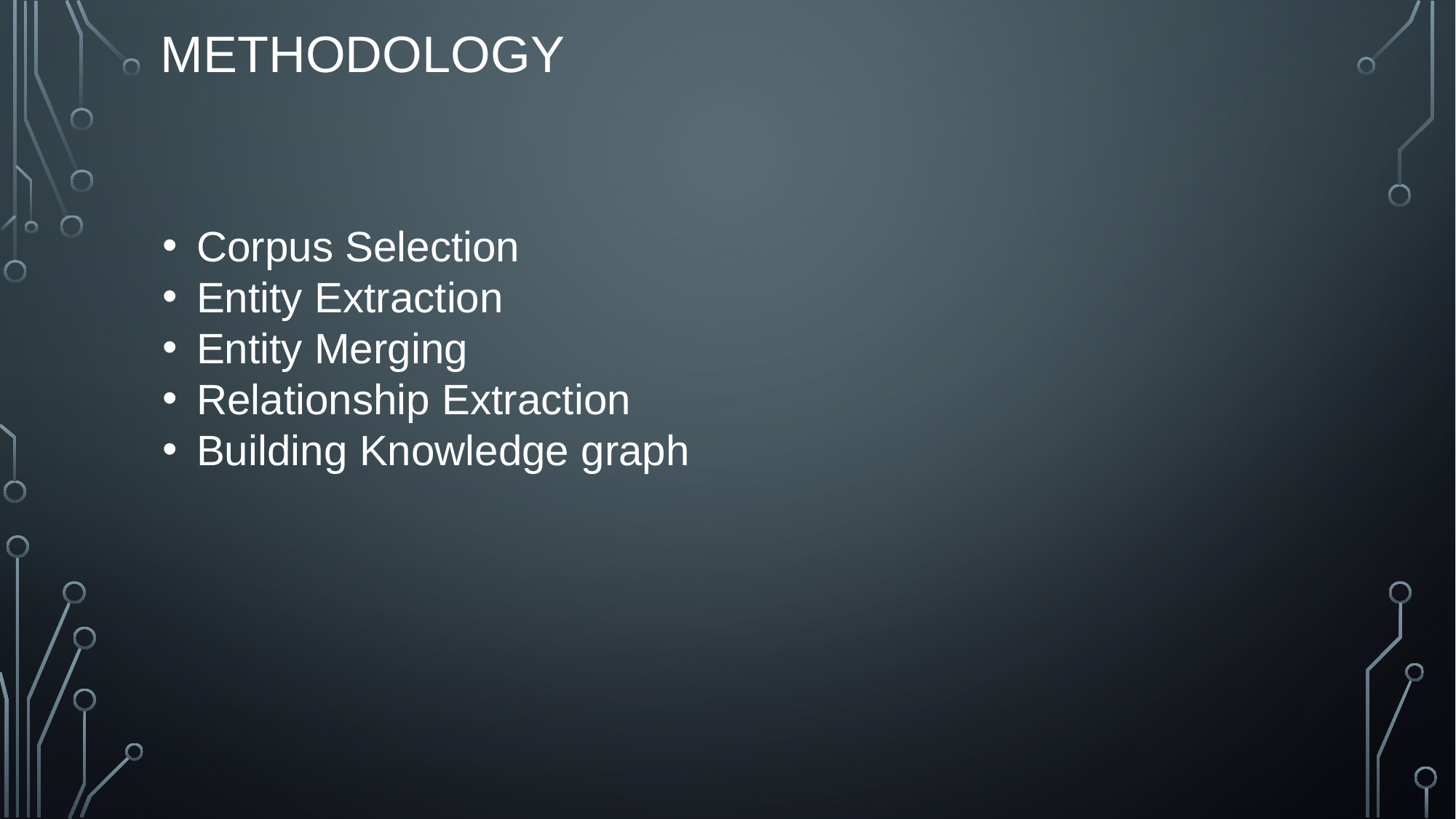

# Methodology
Corpus Selection
Entity Extraction
Entity Merging
Relationship Extraction
Building Knowledge graph